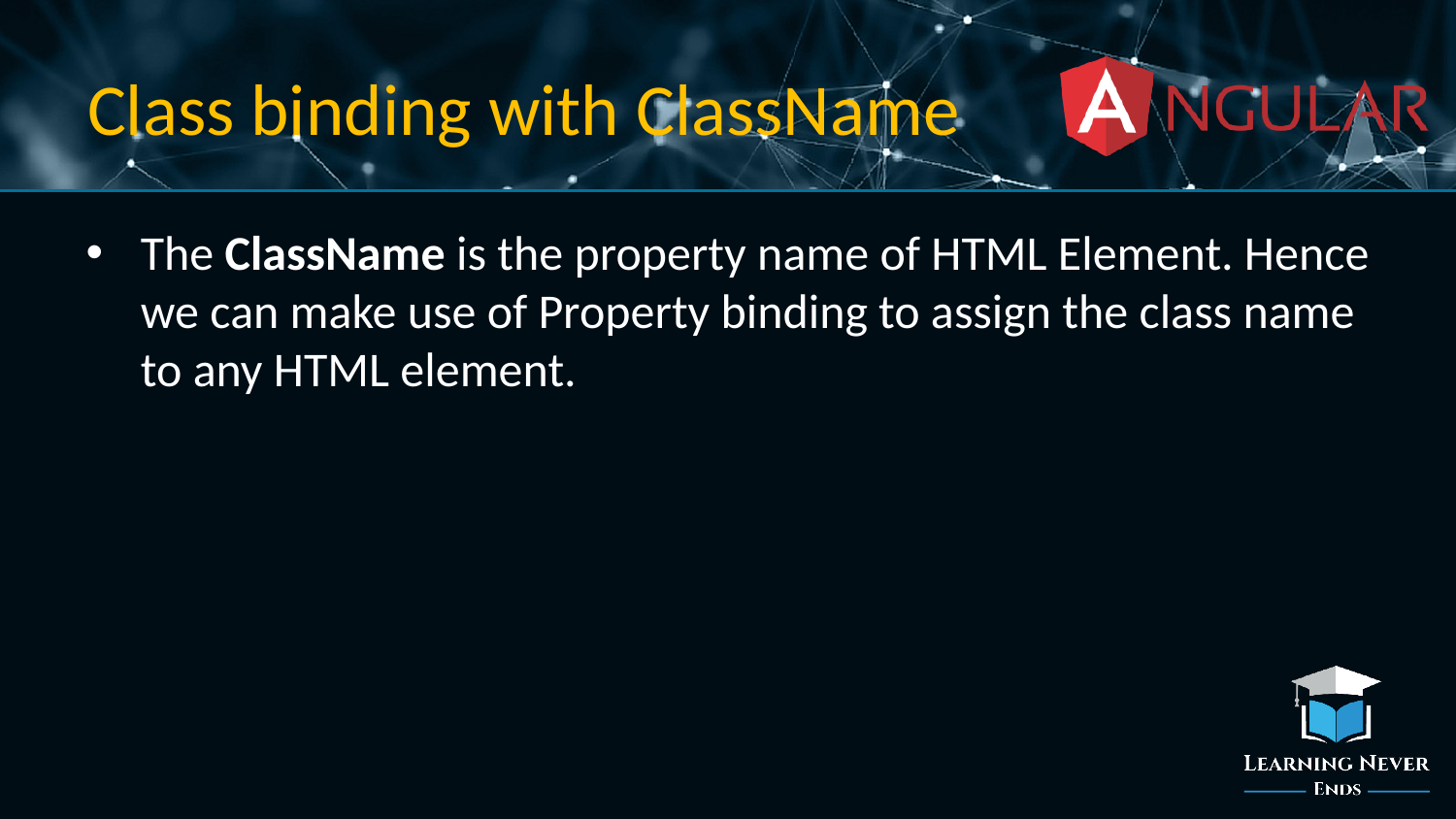

# Class binding with ClassName
The ClassName is the property name of HTML Element. Hence we can make use of Property binding to assign the class name to any HTML element.